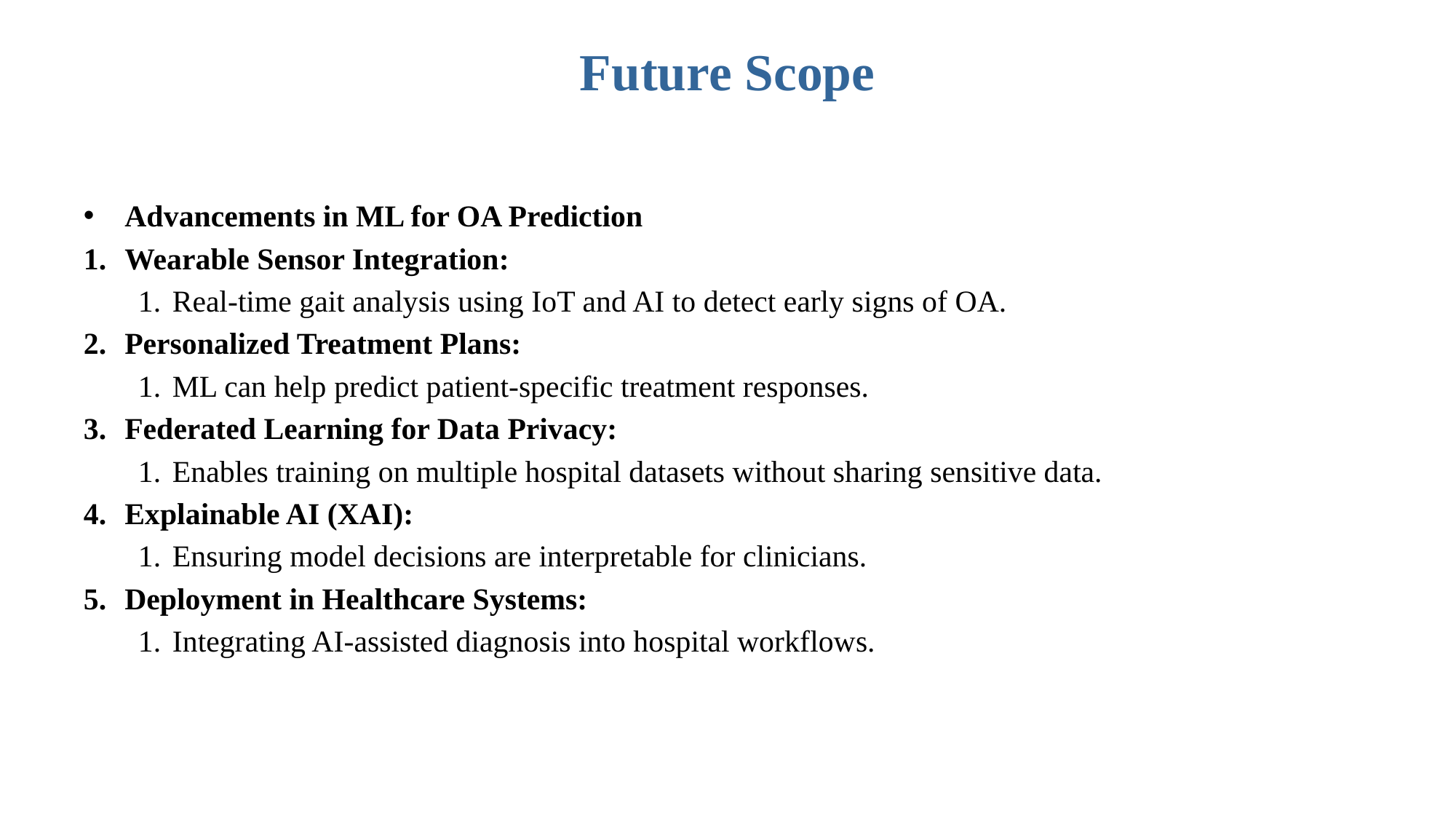

# Future Scope
Advancements in ML for OA Prediction
Wearable Sensor Integration:
Real-time gait analysis using IoT and AI to detect early signs of OA.
Personalized Treatment Plans:
ML can help predict patient-specific treatment responses.
Federated Learning for Data Privacy:
Enables training on multiple hospital datasets without sharing sensitive data.
Explainable AI (XAI):
Ensuring model decisions are interpretable for clinicians.
Deployment in Healthcare Systems:
Integrating AI-assisted diagnosis into hospital workflows.

10